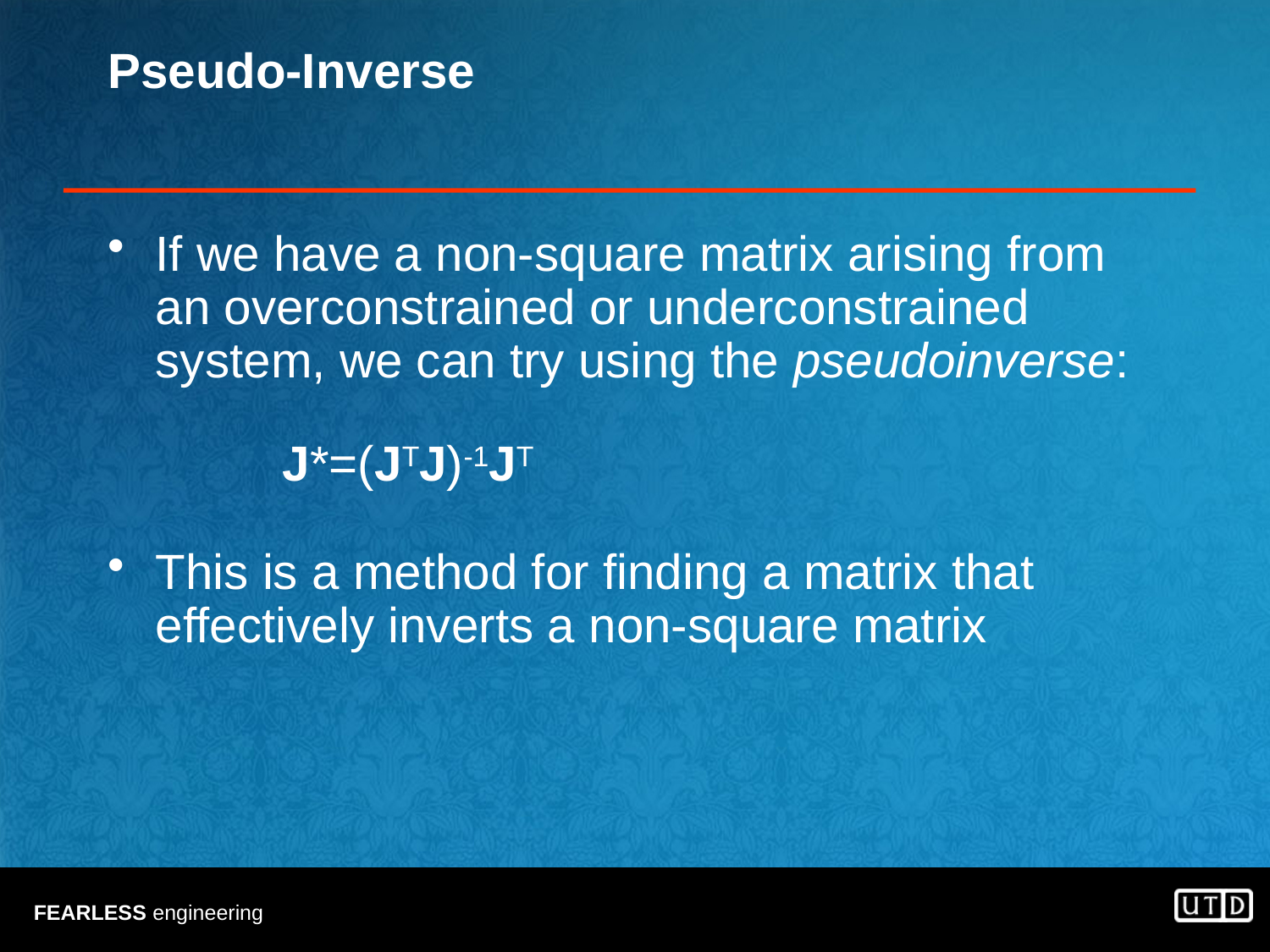

# Pseudo-Inverse

If we have a non-square matrix arising from an overconstrained or underconstrained system, we can try using the pseudoinverse:

		J*=(JTJ)-1JT

This is a method for finding a matrix that effectively inverts a non-square matrix